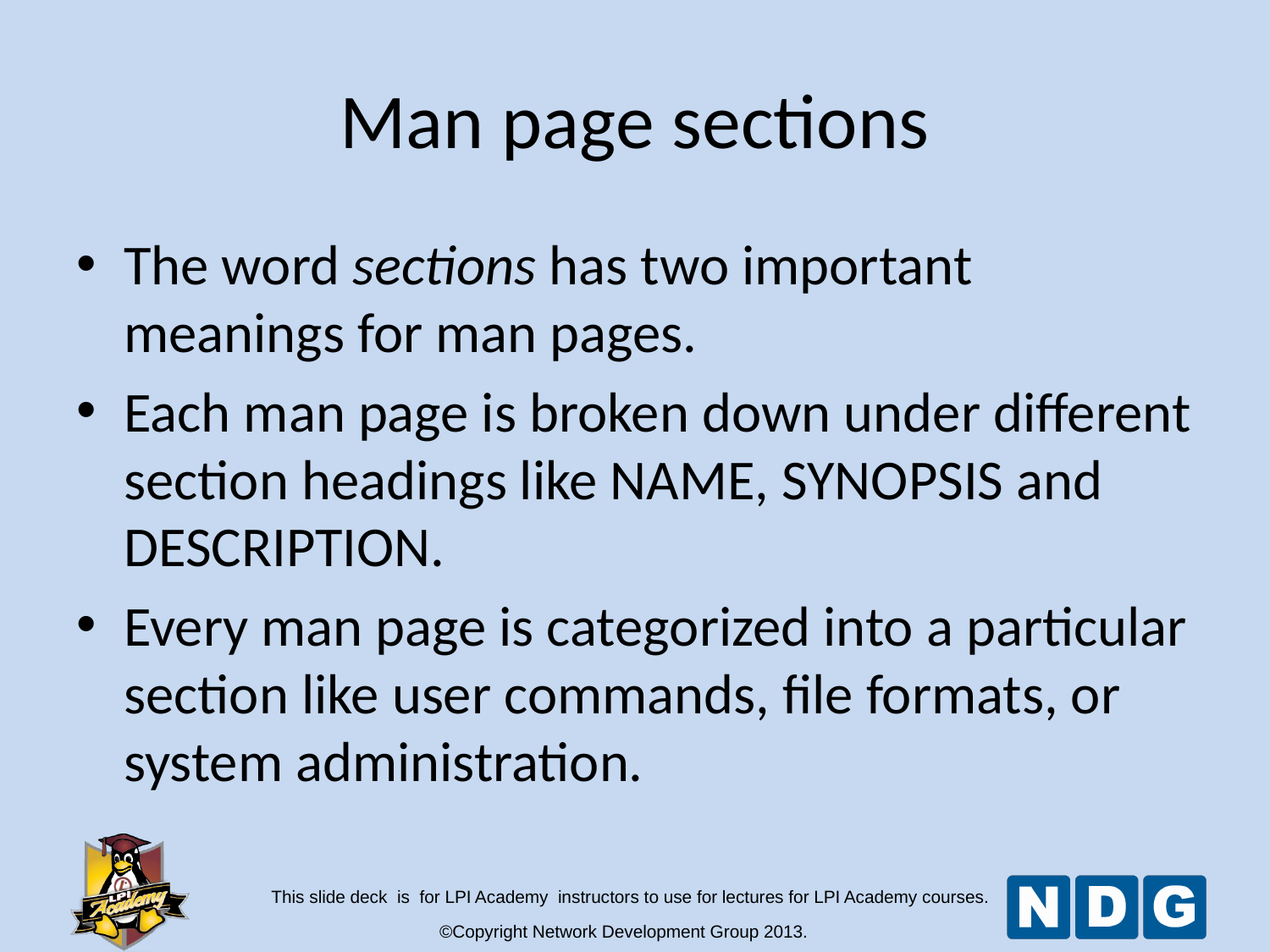

# Man page sections
The word sections has two important meanings for man pages.
Each man page is broken down under different section headings like NAME, SYNOPSIS and DESCRIPTION.
Every man page is categorized into a particular section like user commands, file formats, or system administration.